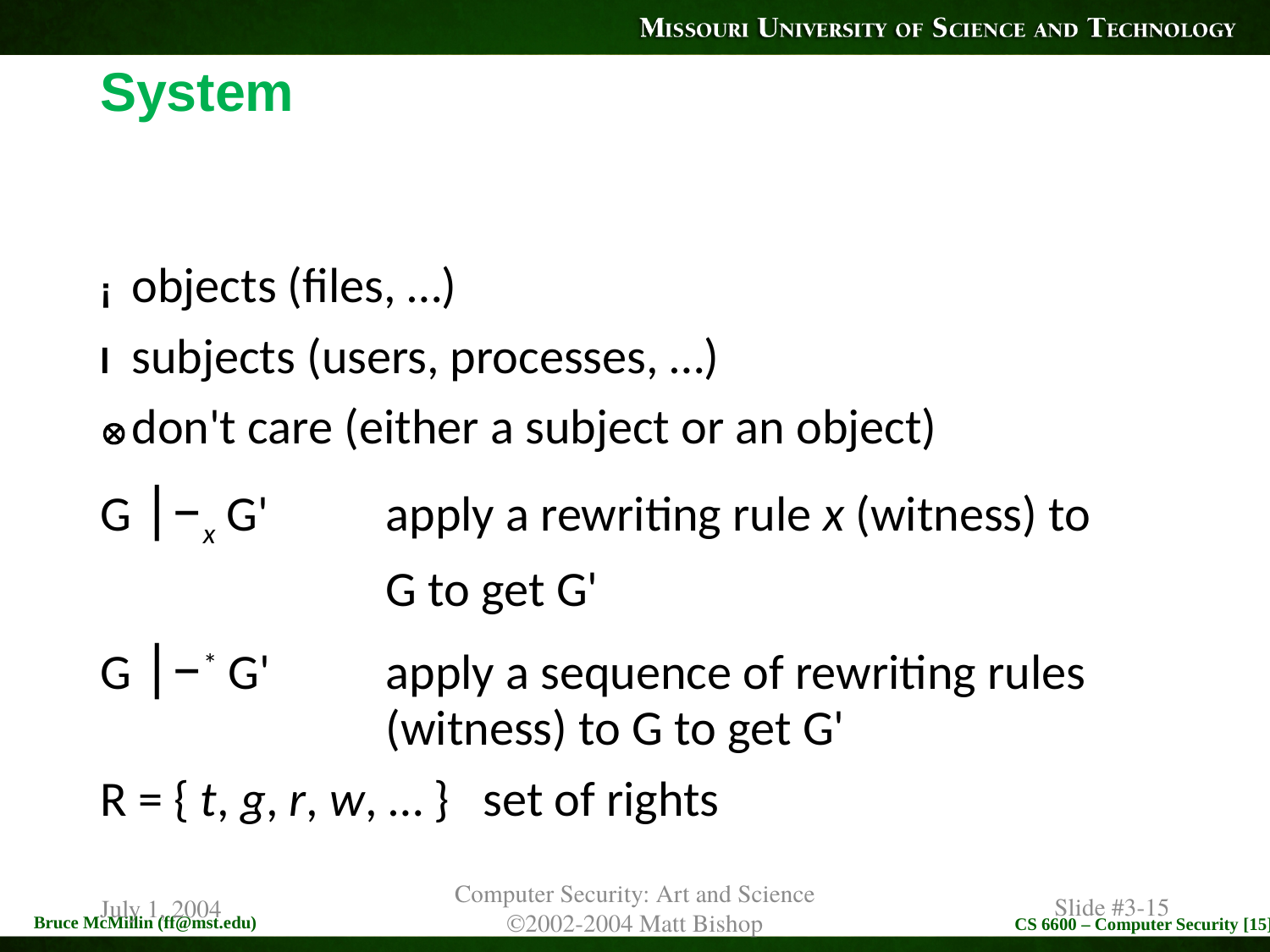

# System
¡	objects (files, …)
l 	subjects (users, processes, …)
⊗	don't care (either a subject or an object)
G |–x G'	apply a rewriting rule x (witness) to
	 		G to get G'
G |–* G'	apply a sequence of rewriting rules 			(witness) to G to get G'
R = { t, g, r, w, … }   set of rights

July 1, 2004
Computer Security: Art and Science
©2002-2004 Matt Bishop
Slide #3-15